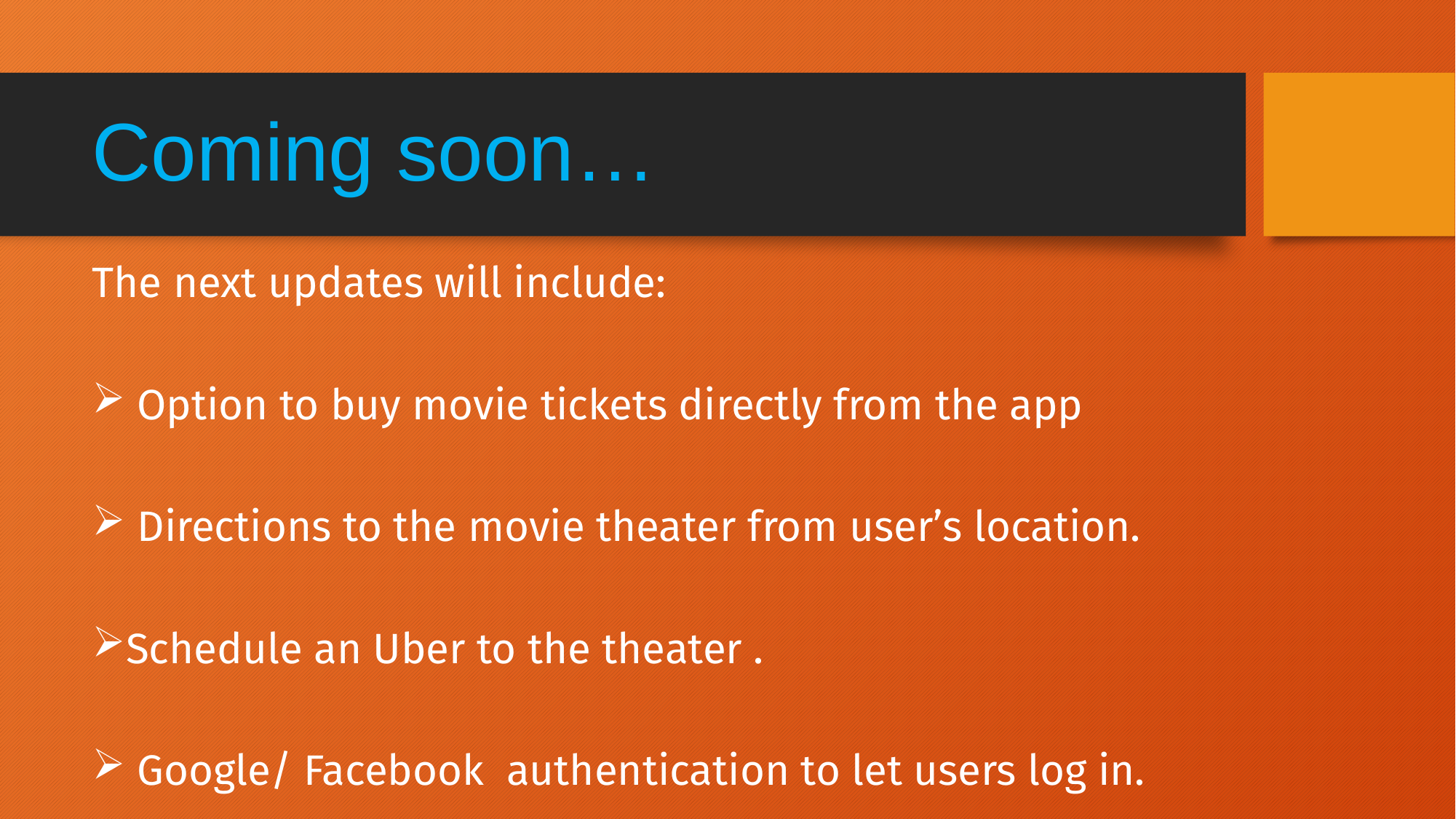

# Coming soon…
The next updates will include:

 Option to buy movie tickets directly from the app

 Directions to the movie theater from user’s location.

Schedule an Uber to the theater .

 Google/ Facebook  authentication to let users log in.